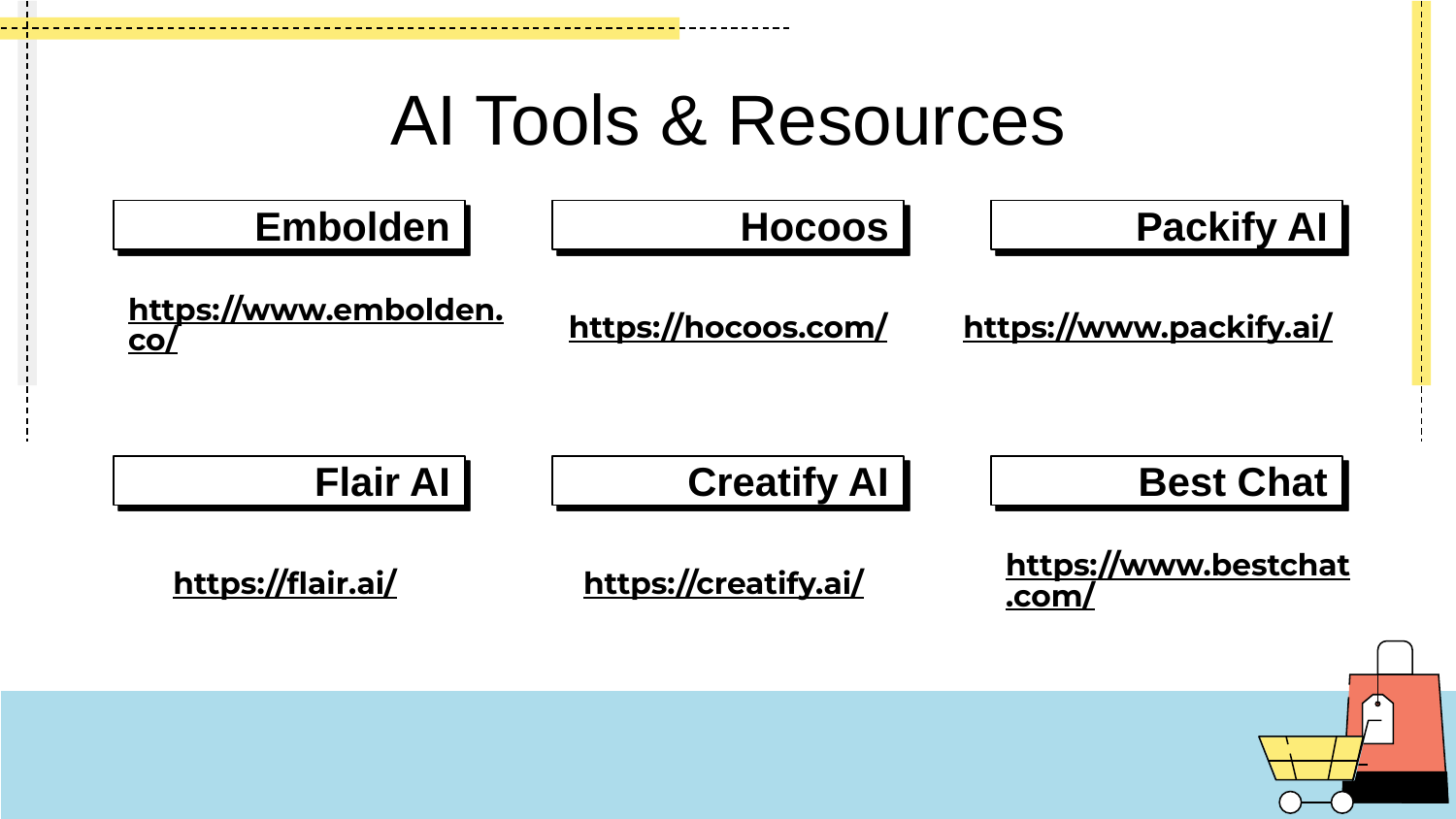

# AI Tools & Resources
Embolden
Hocoos
Packify AI
https://www.embolden.co/
https://www.packify.ai/
https://hocoos.com/
Flair AI
Creatify AI
Best Chat
https://flair.ai/
https://creatify.ai/
https://www.bestchat.com/